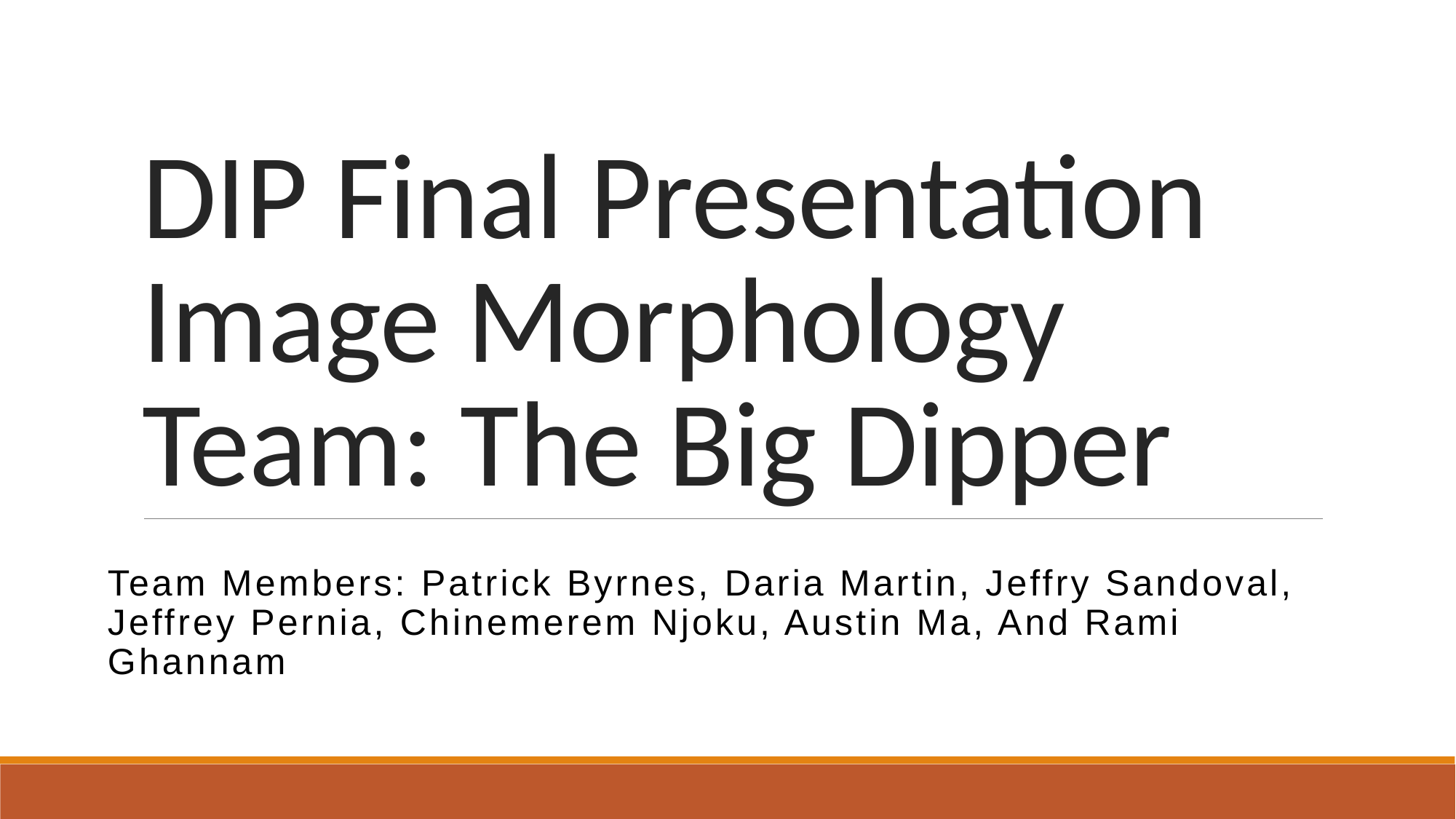

# DIP Final Presentation Image Morphology Team: The Big Dipper
Team Members: Patrick Byrnes, Daria Martin, Jeffry Sandoval, Jeffrey Pernia, Chinemerem Njoku, Austin Ma, And Rami Ghannam